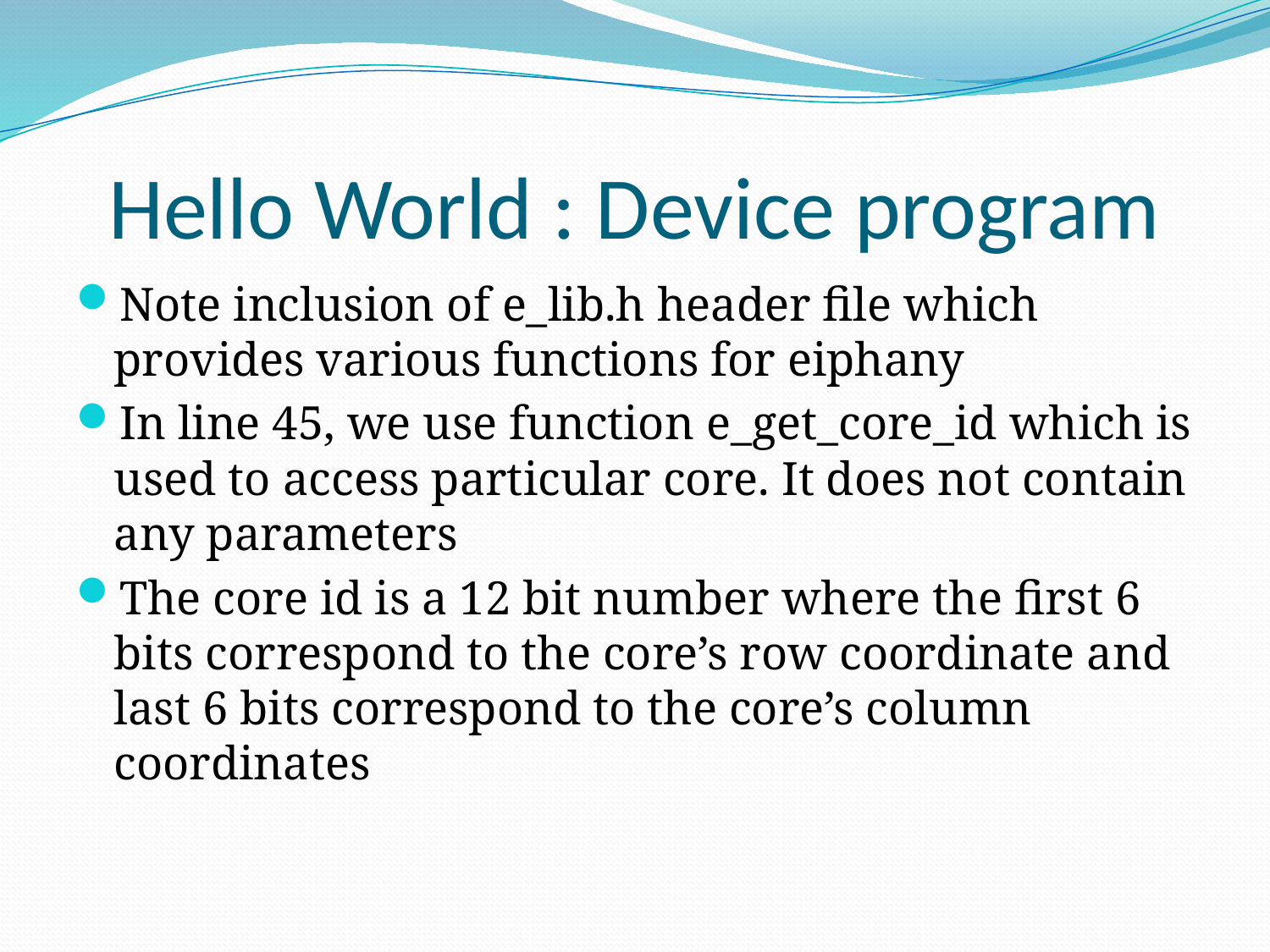

# Hello World : Device program
Note inclusion of e_lib.h header file which provides various functions for eiphany
In line 45, we use function e_get_core_id which is used to access particular core. It does not contain any parameters
The core id is a 12 bit number where the first 6 bits correspond to the core’s row coordinate and last 6 bits correspond to the core’s column coordinates